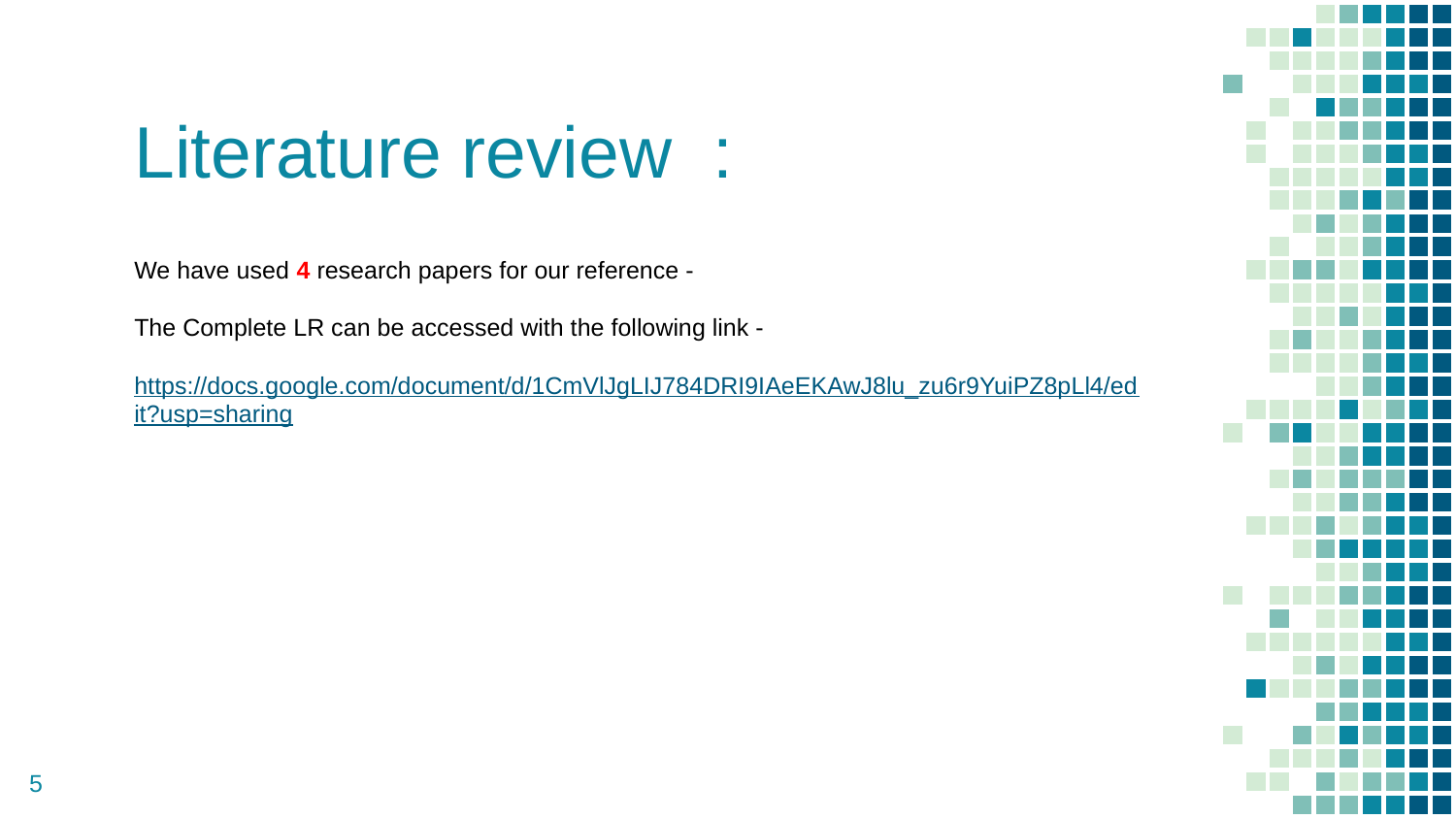

# Literature review  :
We have used 4 research papers for our reference -
The Complete LR can be accessed with the following link -
https://docs.google.com/document/d/1CmVlJgLIJ784DRI9IAeEKAwJ8lu_zu6r9YuiPZ8pLl4/edit?usp=sharing

5